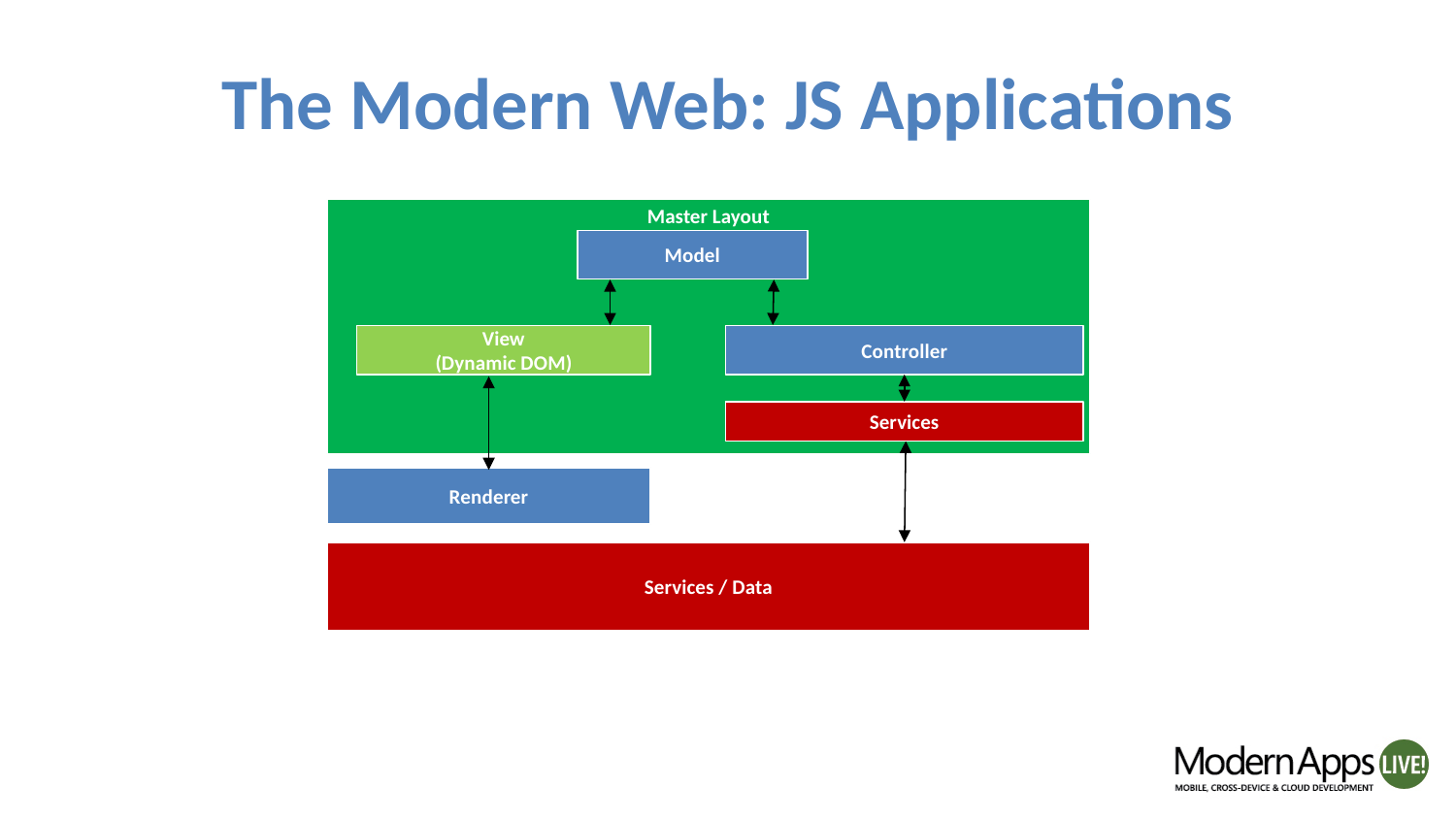

# The Modern Web: JS Applications
Master Layout
Model
View
(Dynamic DOM)
Controller
Services
Renderer
Services / Data